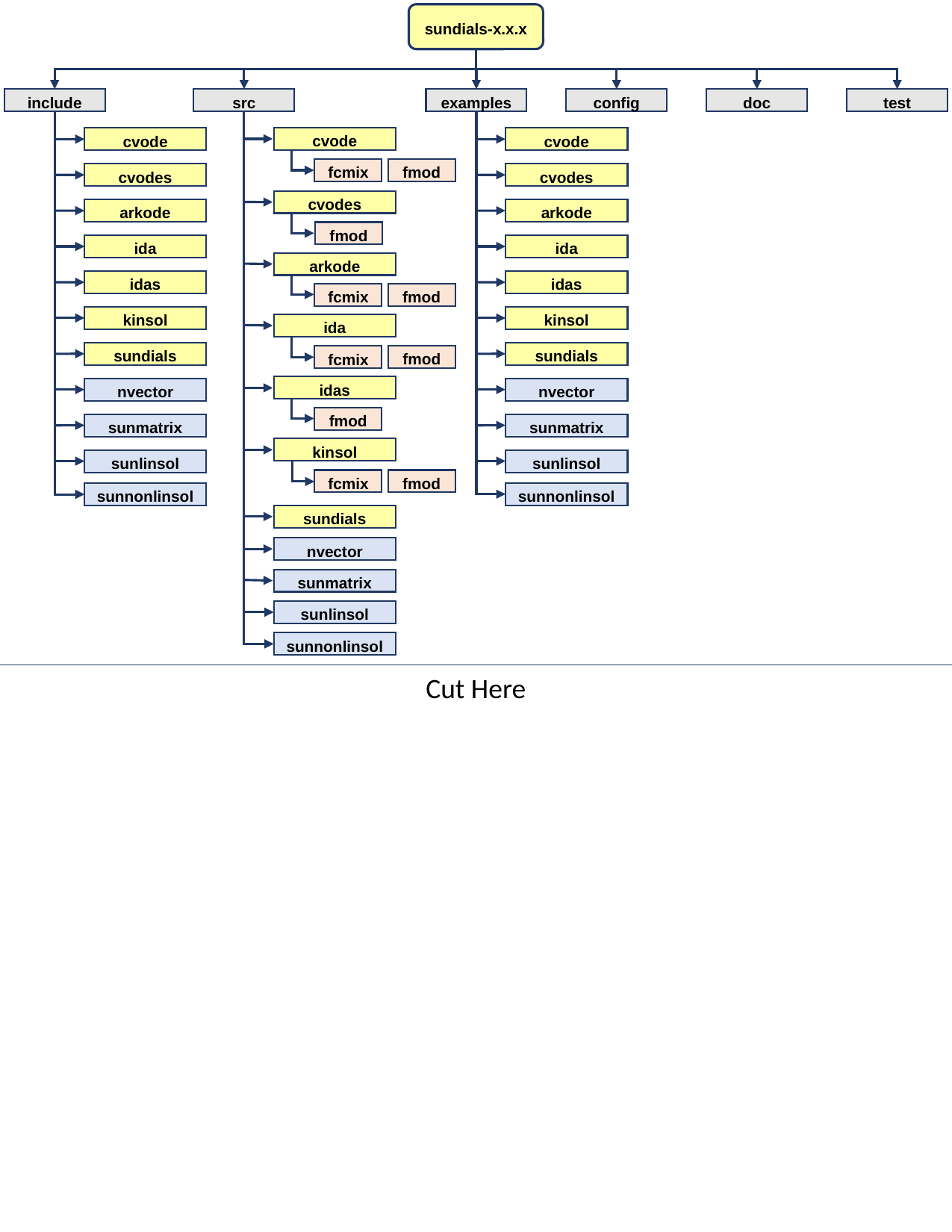

sundials-x.x.x
include
src
examples
config
doc
test
cvode
cvodes
arkode
ida
idas
kinsol
sundials
nvector
sunmatrix
sunlinsol
sunnonlinsol
cvode
cvodes
arkode
ida
idas
kinsol
sundials
nvector
sunmatrix
sunlinsol
sunnonlinsol
cvode
fcmix
fmod
cvodes
fmod
arkode
fcmix
fmod
ida
fmod
fcmix
idas
fmod
kinsol
fcmix
fmod
sundials
nvector
sunmatrix
sunlinsol
sunnonlinsol
Cut Here